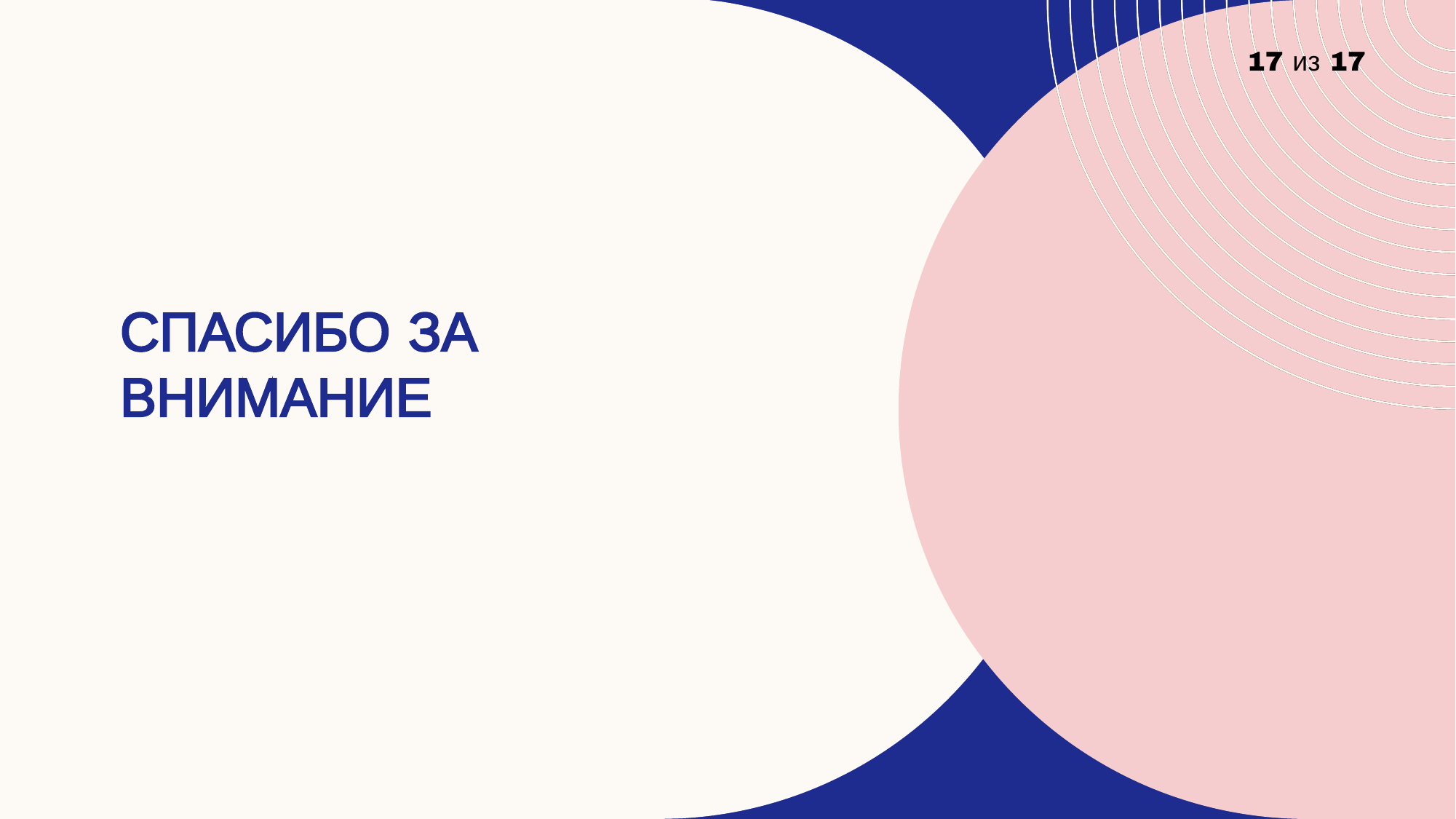

17 из 17
# Спасибо за внимание